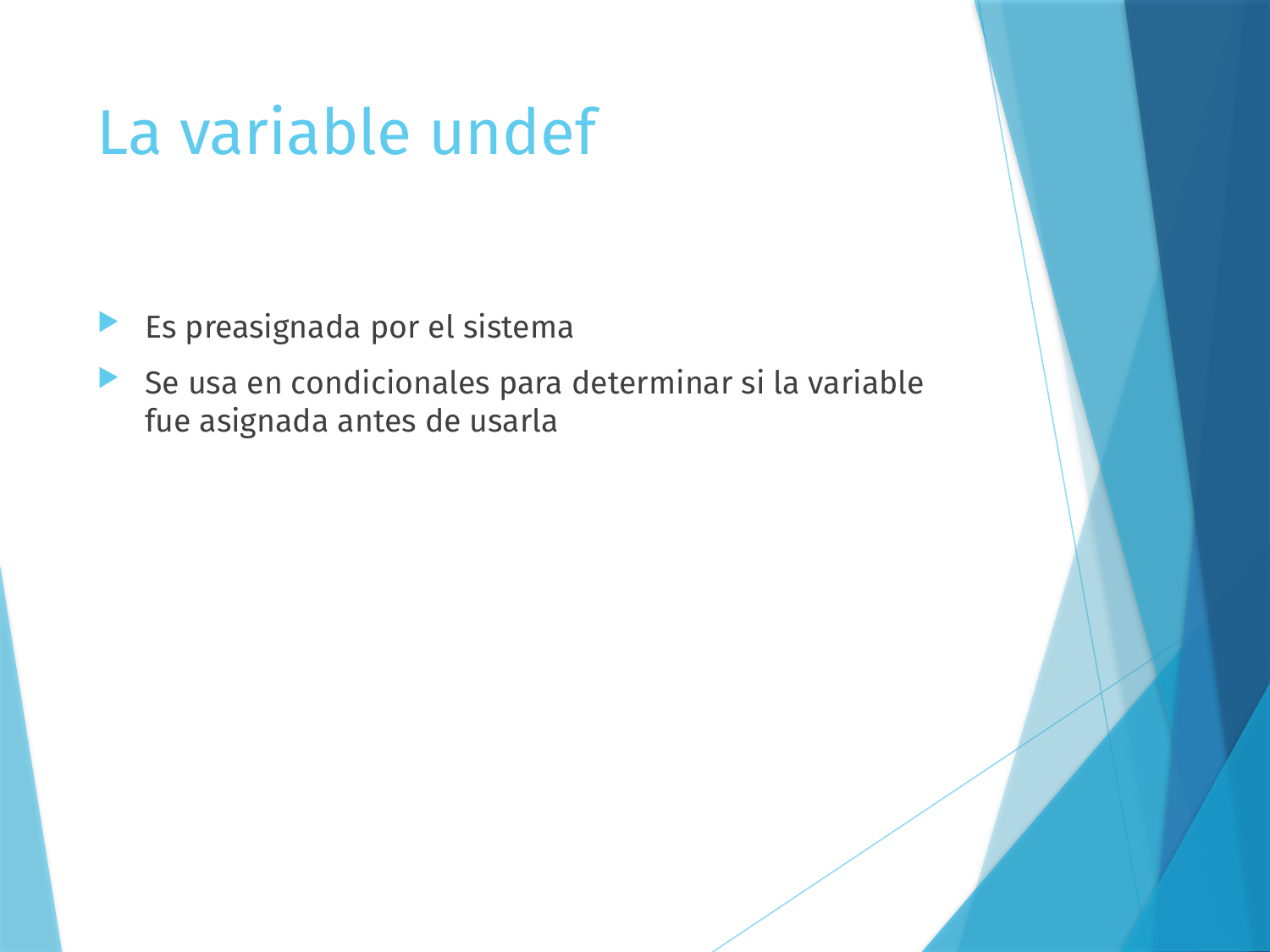

# La variable undef
Es preasignada por el sistema
Se usa en condicionales para determinar si la variable fue asignada antes de usarla